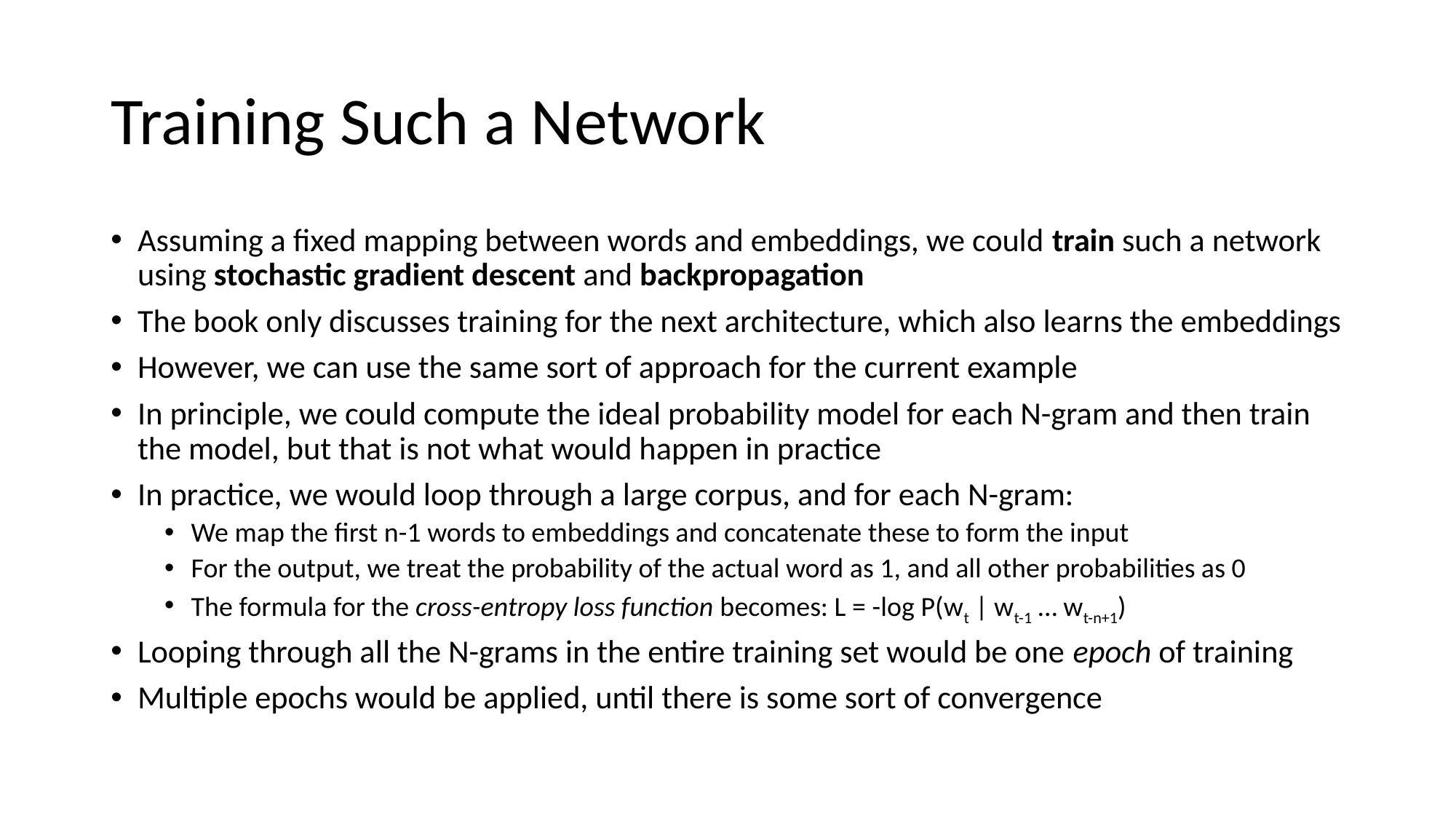

# Training Such a Network
Assuming a fixed mapping between words and embeddings, we could train such a network using stochastic gradient descent and backpropagation
The book only discusses training for the next architecture, which also learns the embeddings
However, we can use the same sort of approach for the current example
In principle, we could compute the ideal probability model for each N-gram and then train the model, but that is not what would happen in practice
In practice, we would loop through a large corpus, and for each N-gram:
We map the first n-1 words to embeddings and concatenate these to form the input
For the output, we treat the probability of the actual word as 1, and all other probabilities as 0
The formula for the cross-entropy loss function becomes: L = -log P(wt | wt-1 … wt-n+1)
Looping through all the N-grams in the entire training set would be one epoch of training
Multiple epochs would be applied, until there is some sort of convergence